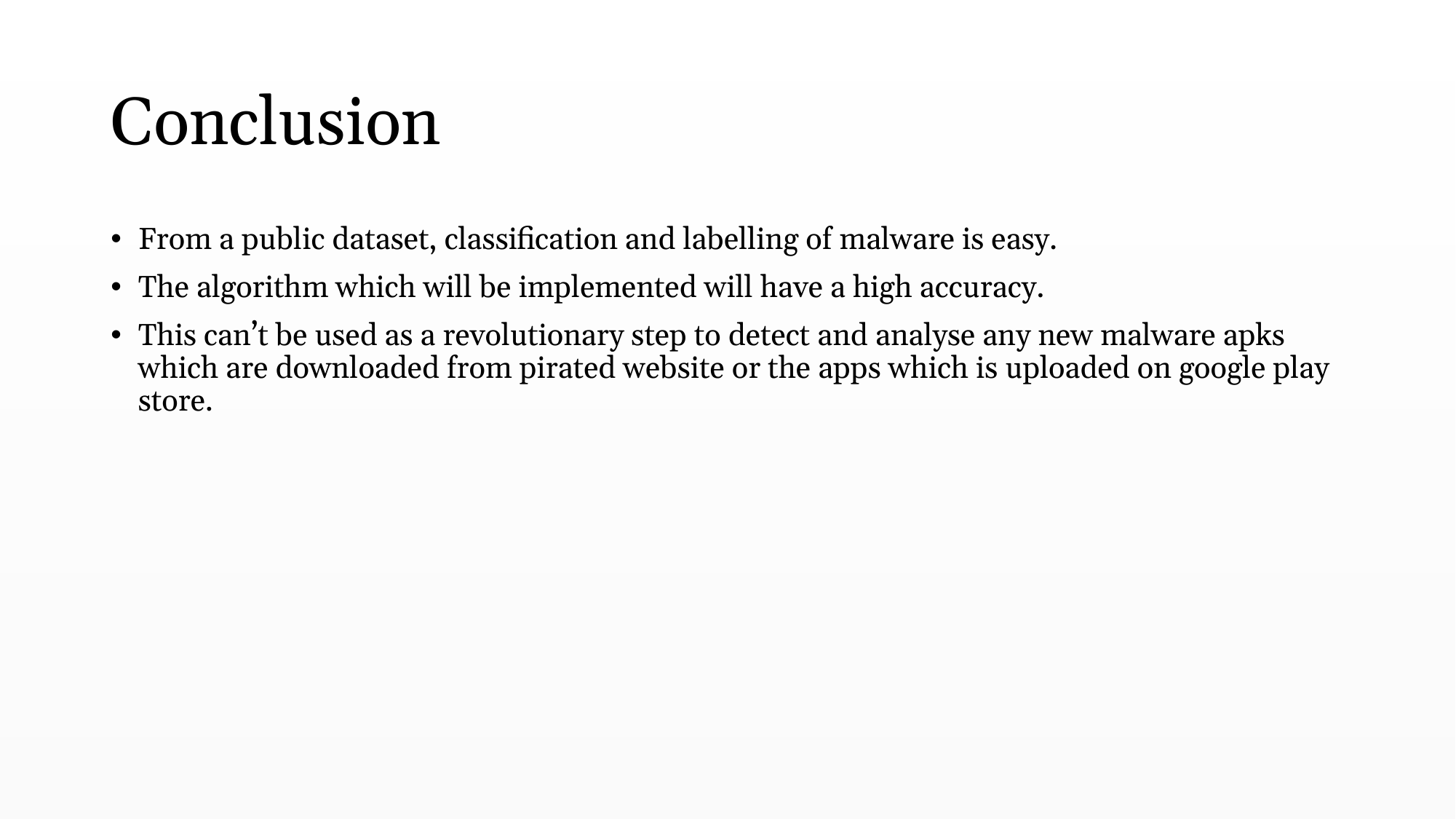

# Conclusion
From a public dataset, classification and labelling of malware is easy.
The algorithm which will be implemented will have a high accuracy.
This can’t be used as a revolutionary step to detect and analyse any new malware apks which are downloaded from pirated website or the apps which is uploaded on google play store.